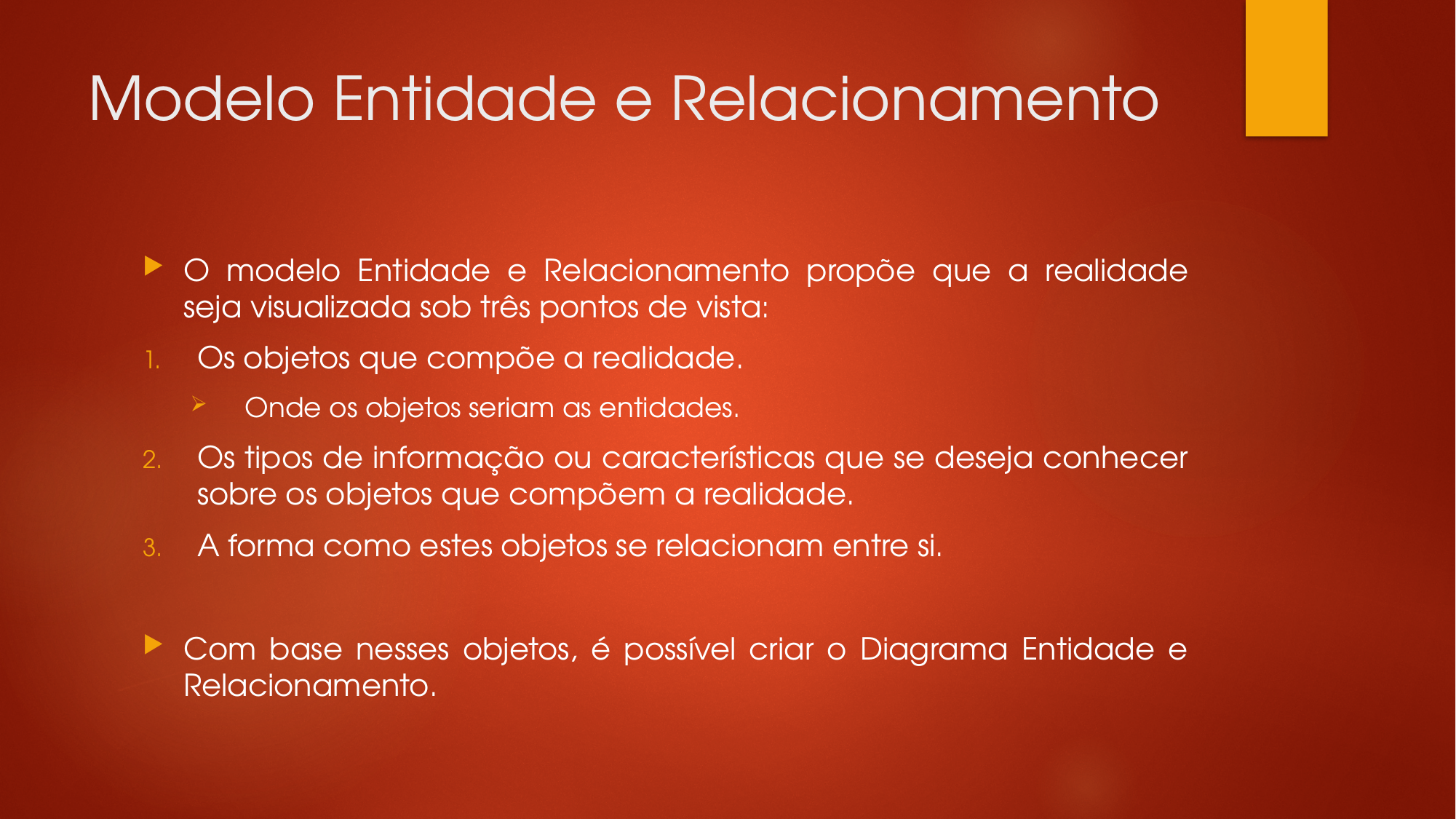

# Modelo Entidade e Relacionamento
O modelo Entidade e Relacionamento propõe que a realidade seja visualizada sob três pontos de vista:
Os objetos que compõe a realidade.
Onde os objetos seriam as entidades.
Os tipos de informação ou características que se deseja conhecer sobre os objetos que compõem a realidade.
A forma como estes objetos se relacionam entre si.

Com base nesses objetos, é possível criar o Diagrama Entidade e Relacionamento.